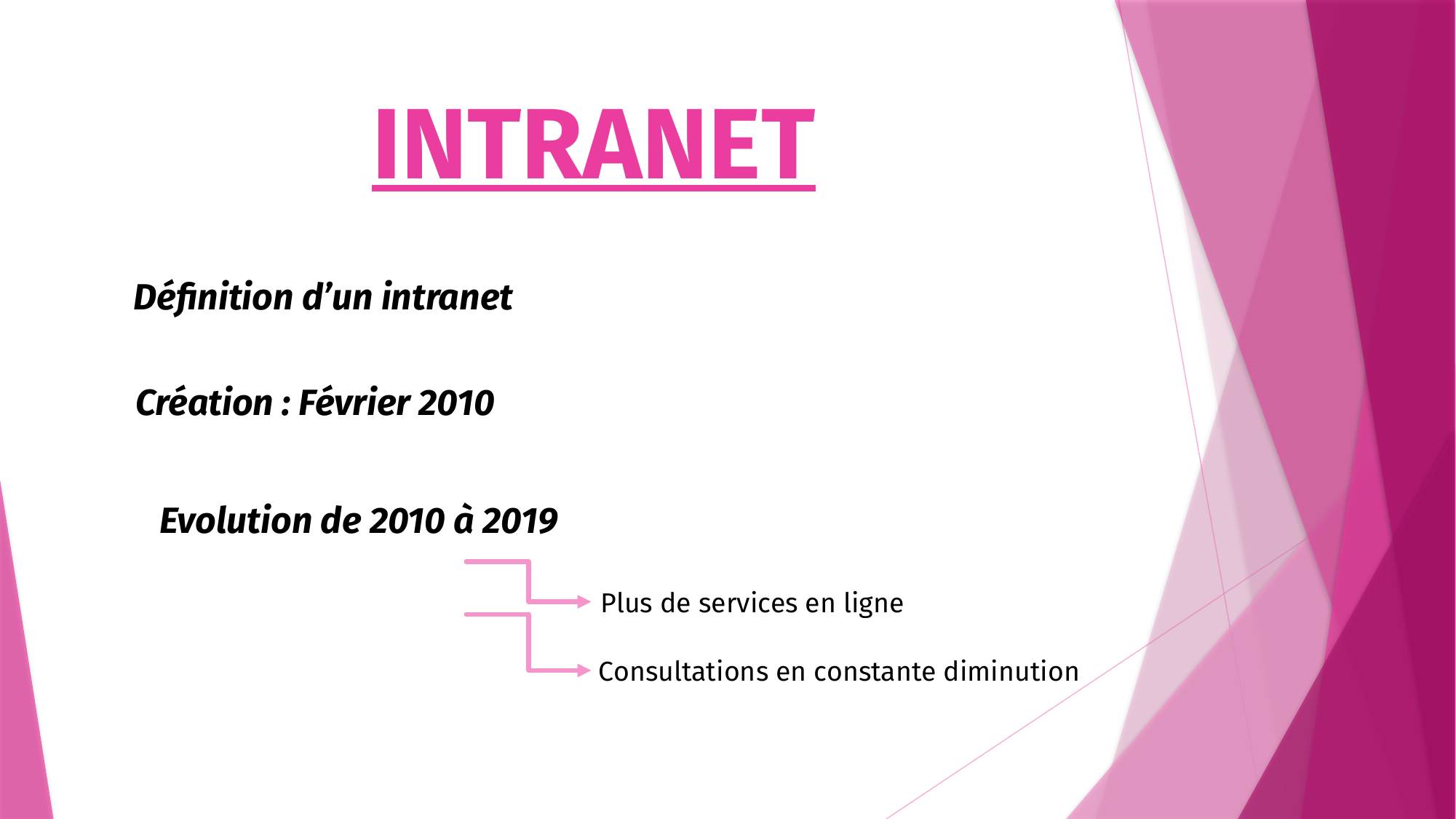

# INTRANET
Définition d’un intranet
Création : Février 2010
Evolution de 2010 à 2019
Plus de services en ligne
Consultations en constante diminution